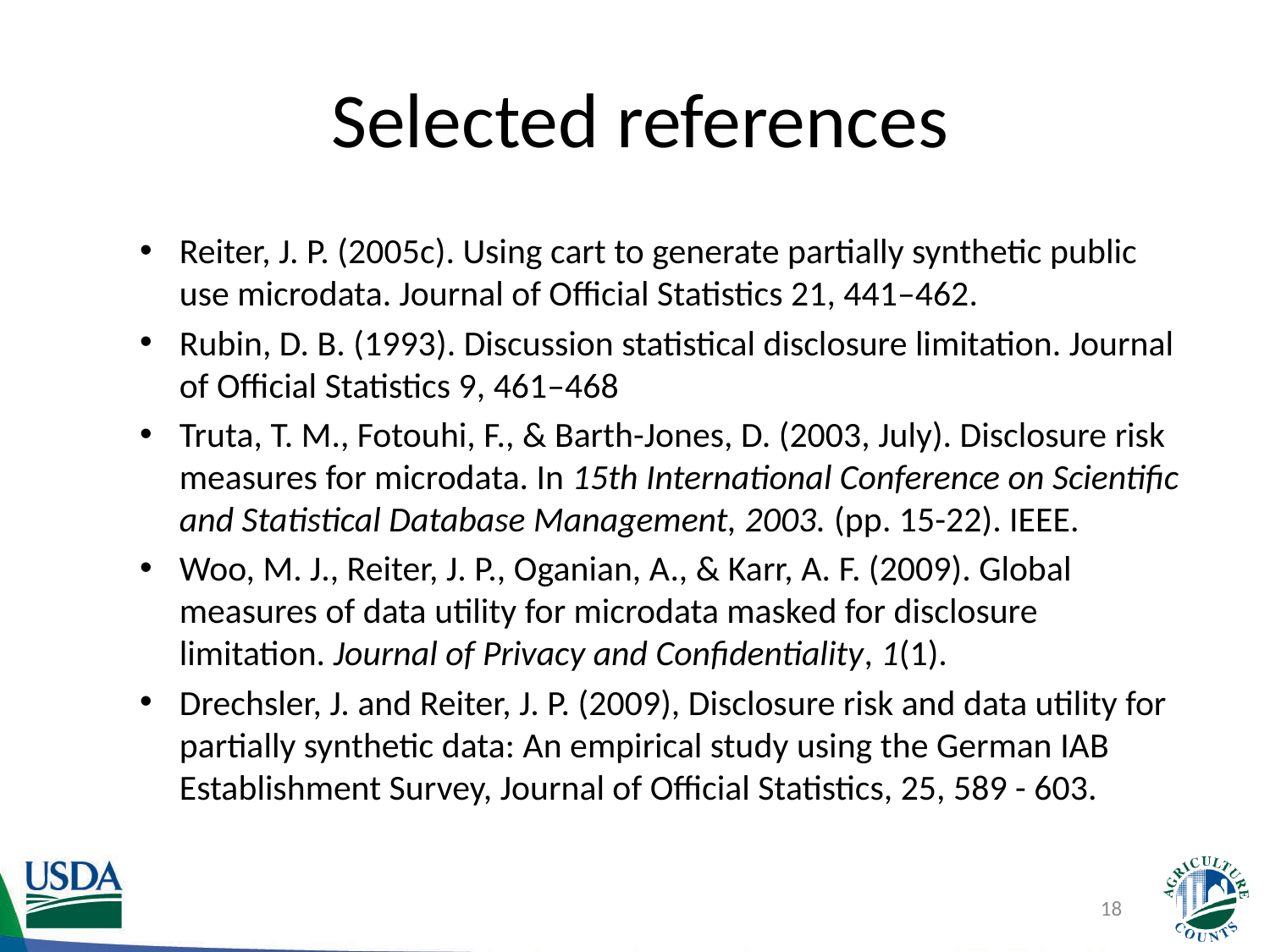

# Selected references
Reiter, J. P. (2005c). Using cart to generate partially synthetic public use microdata. Journal of Official Statistics 21, 441–462.
Rubin, D. B. (1993). Discussion statistical disclosure limitation. Journal of Official Statistics 9, 461–468
Truta, T. M., Fotouhi, F., & Barth-Jones, D. (2003, July). Disclosure risk measures for microdata. In 15th International Conference on Scientific and Statistical Database Management, 2003. (pp. 15-22). IEEE.
Woo, M. J., Reiter, J. P., Oganian, A., & Karr, A. F. (2009). Global measures of data utility for microdata masked for disclosure limitation. Journal of Privacy and Confidentiality, 1(1).
Drechsler, J. and Reiter, J. P. (2009), Disclosure risk and data utility for partially synthetic data: An empirical study using the German IAB Establishment Survey, Journal of Official Statistics, 25, 589 - 603.